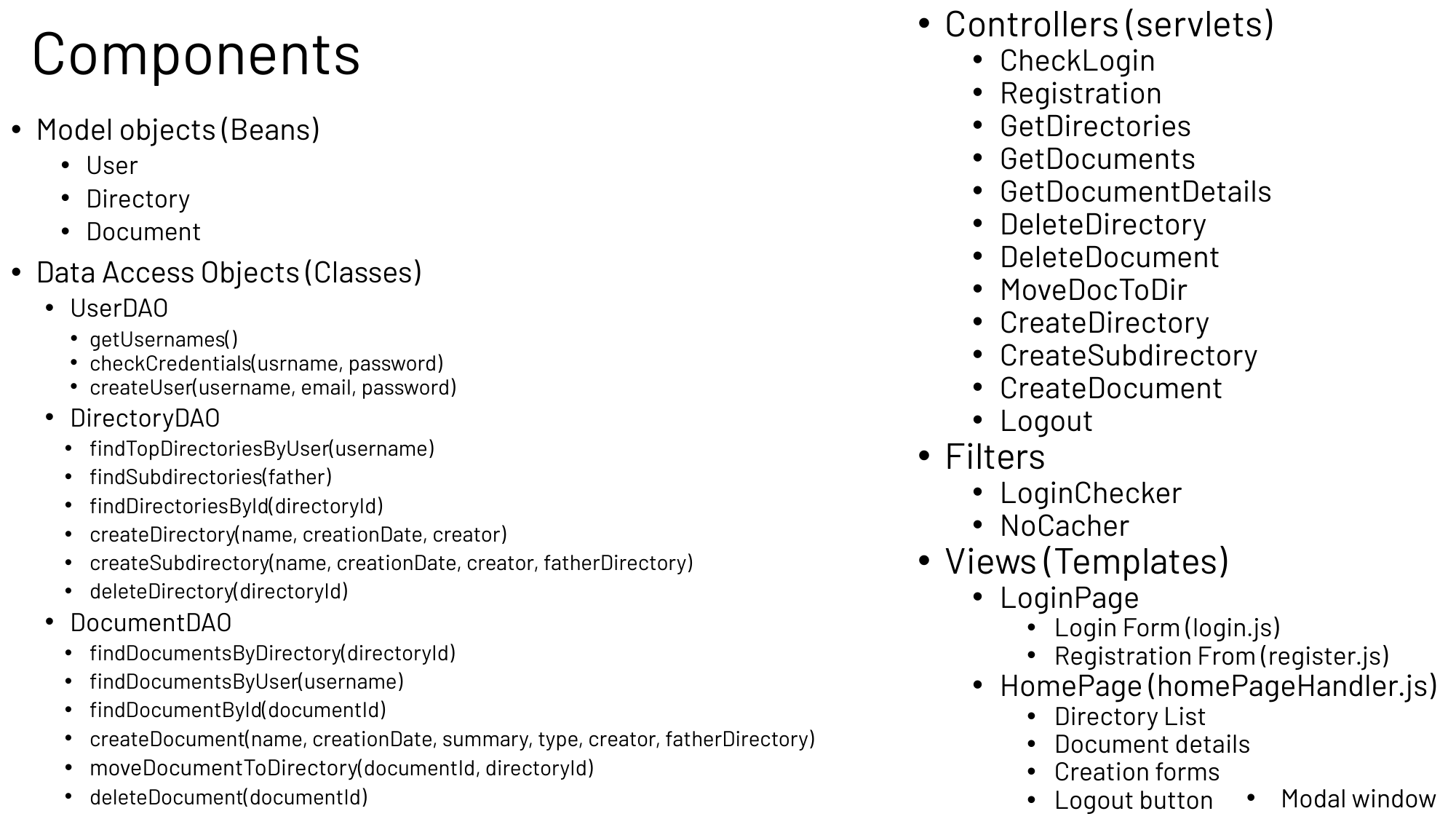

Controllers (servlets)
CheckLogin
Registration
GetDirectories
GetDocuments
GetDocumentDetails
DeleteDirectory
DeleteDocument
MoveDocToDir
CreateDirectory
CreateSubdirectory
CreateDocument
Logout
Filters
LoginChecker
NoCacher
Views (Templates)
LoginPage
Login Form (login.js)
Registration From (register.js)
HomePage (homePageHandler.js)
Directory List
Document details
Creation forms
Logout button
# Components
Model objects (Beans)
User
Directory
Document
Data Access Objects (Classes)
UserDAO
getUsernames()
checkCredentials(usrname, password)
createUser(username, email, password)
DirectoryDAO
findTopDirectoriesByUser(username)
findSubdirectories(father)
findDirectoriesById(directoryId)
createDirectory(name, creationDate, creator)
createSubdirectory(name, creationDate, creator, fatherDirectory)
deleteDirectory(directoryId)
DocumentDAO
findDocumentsByDirectory(directoryId)
findDocumentsByUser(username)
findDocumentById(documentId)
createDocument(name, creationDate, summary, type, creator, fatherDirectory)
moveDocumentToDirectory(documentId, directoryId)
deleteDocument(documentId)
Modal window